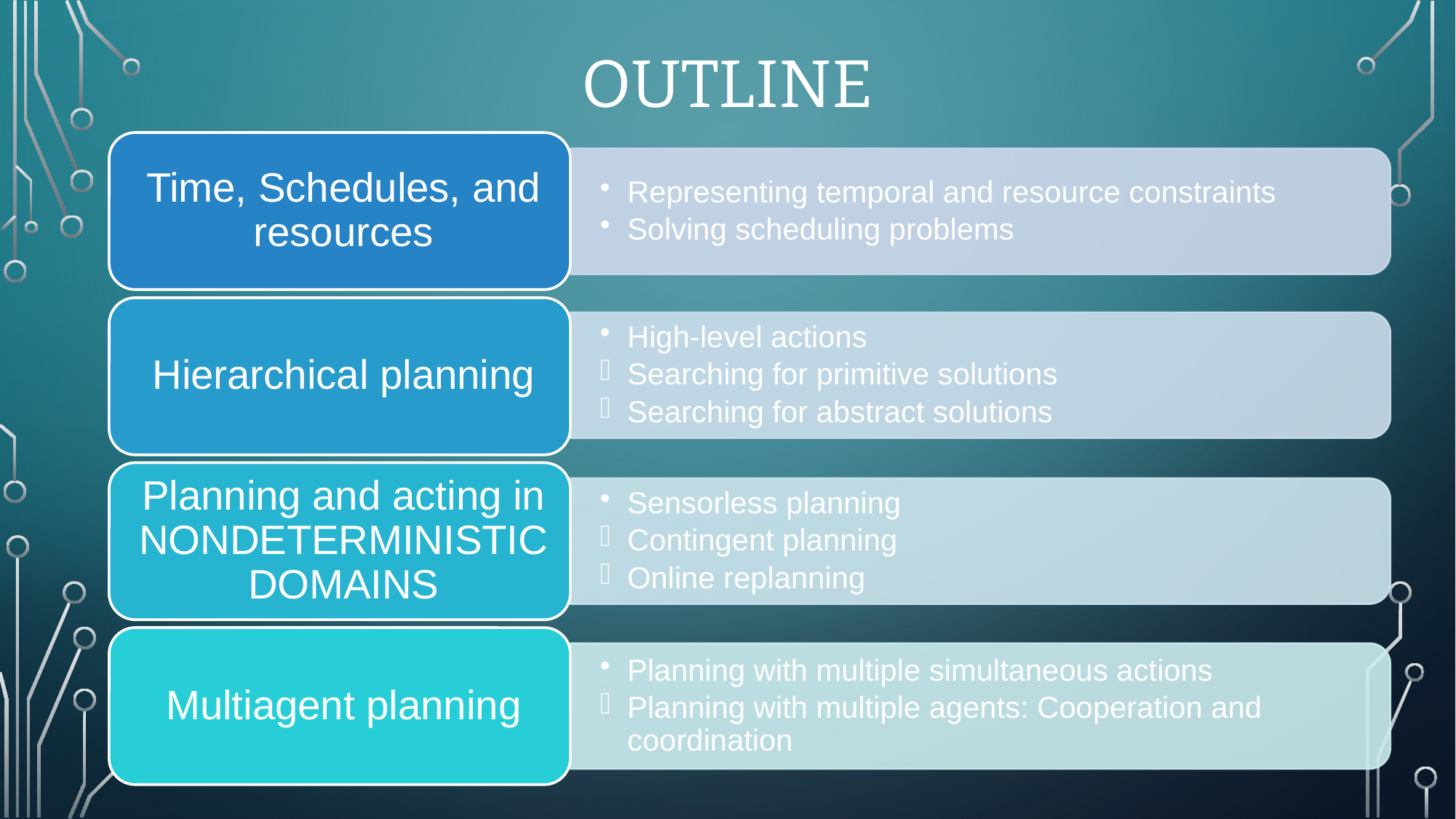

# outline
Representing temporal and resource constraints
Solving scheduling problems
Time, Schedules, and resources
High-level actions
Searching for primitive solutions
Searching for abstract solutions
Hierarchical planning
Sensorless planning
Contingent planning
Online replanning
Planning and acting in NONDETERMINISTIC DOMAINS
Planning with multiple simultaneous actions
Planning with multiple agents: Cooperation and coordination
Multiagent planning